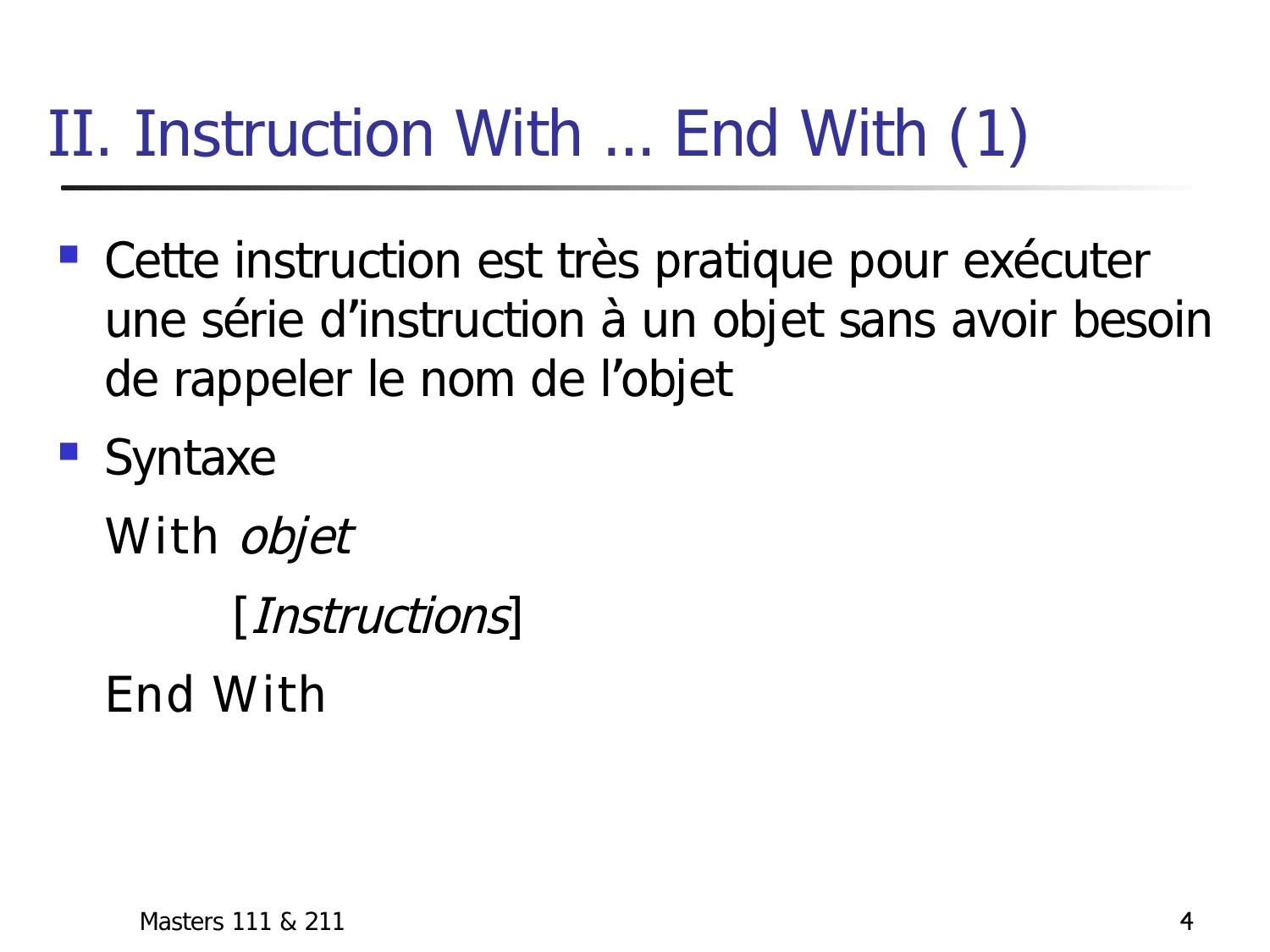

# II. Instruction With … End With (1)
Cette instruction est très pratique pour exécuter une série d’instruction à un objet sans avoir besoin de rappeler le nom de l’objet
Syntaxe
	With objet
		[Instructions]
	End With
Masters 111 & 211
4